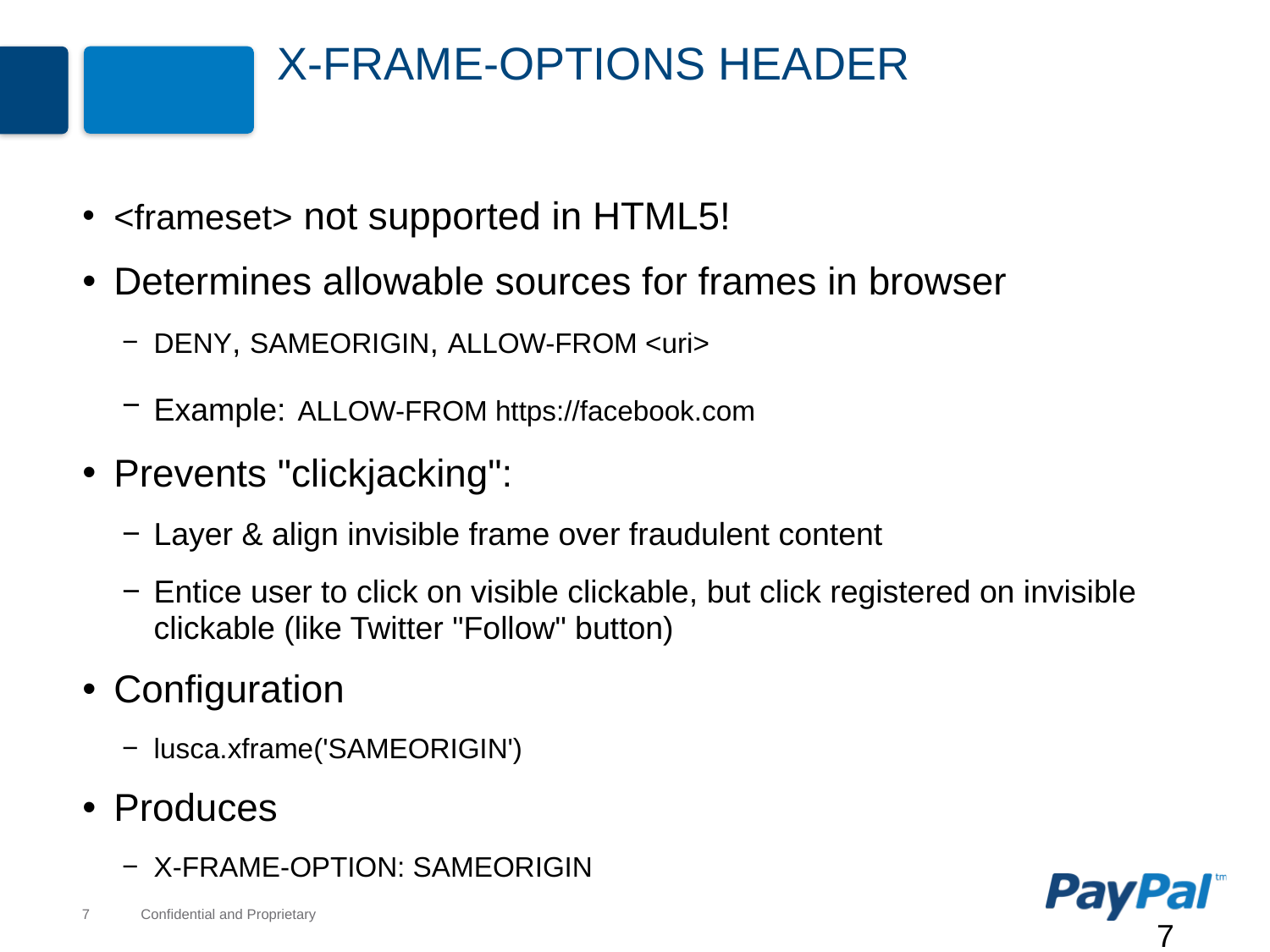

# X-FRAME-OPTIONS Header
<frameset> not supported in HTML5!
Determines allowable sources for frames in browser
DENY, SAMEORIGIN, ALLOW-FROM <uri>
Example: ALLOW-FROM https://facebook.com
Prevents "clickjacking":
Layer & align invisible frame over fraudulent content
Entice user to click on visible clickable, but click registered on invisible clickable (like Twitter "Follow" button)
Configuration
lusca.xframe('SAMEORIGIN')
Produces
X-FRAME-OPTION: SAMEORIGIN
7